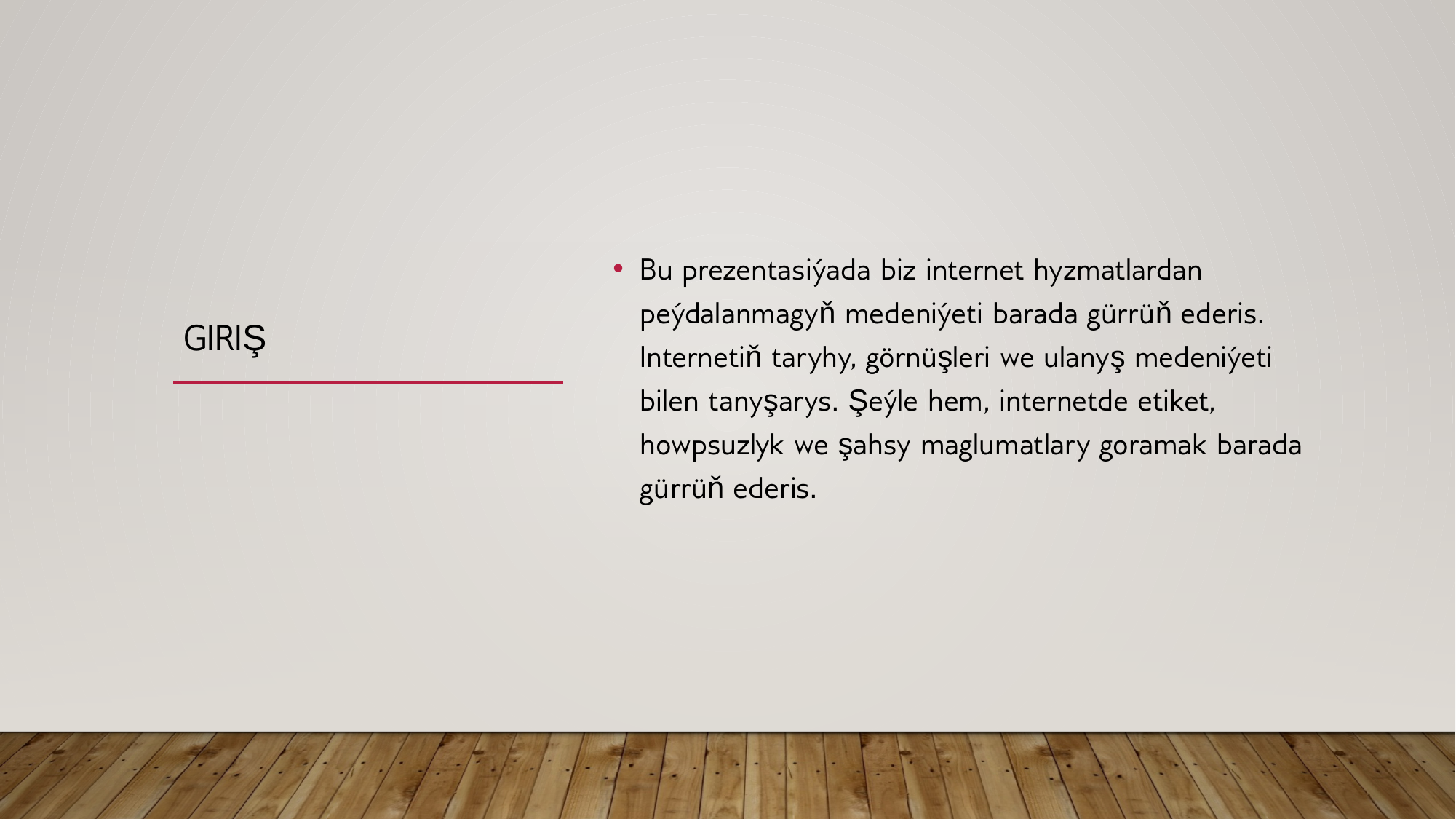

# Giriş
Bu prezentasiýada biz internet hyzmatlardan peýdalanmagyň medeniýeti barada gürrüň ederis. Internetiň taryhy, görnüşleri we ulanyş medeniýeti bilen tanyşarys. Şeýle hem, internetde etiket, howpsuzlyk we şahsy maglumatlary goramak barada gürrüň ederis.